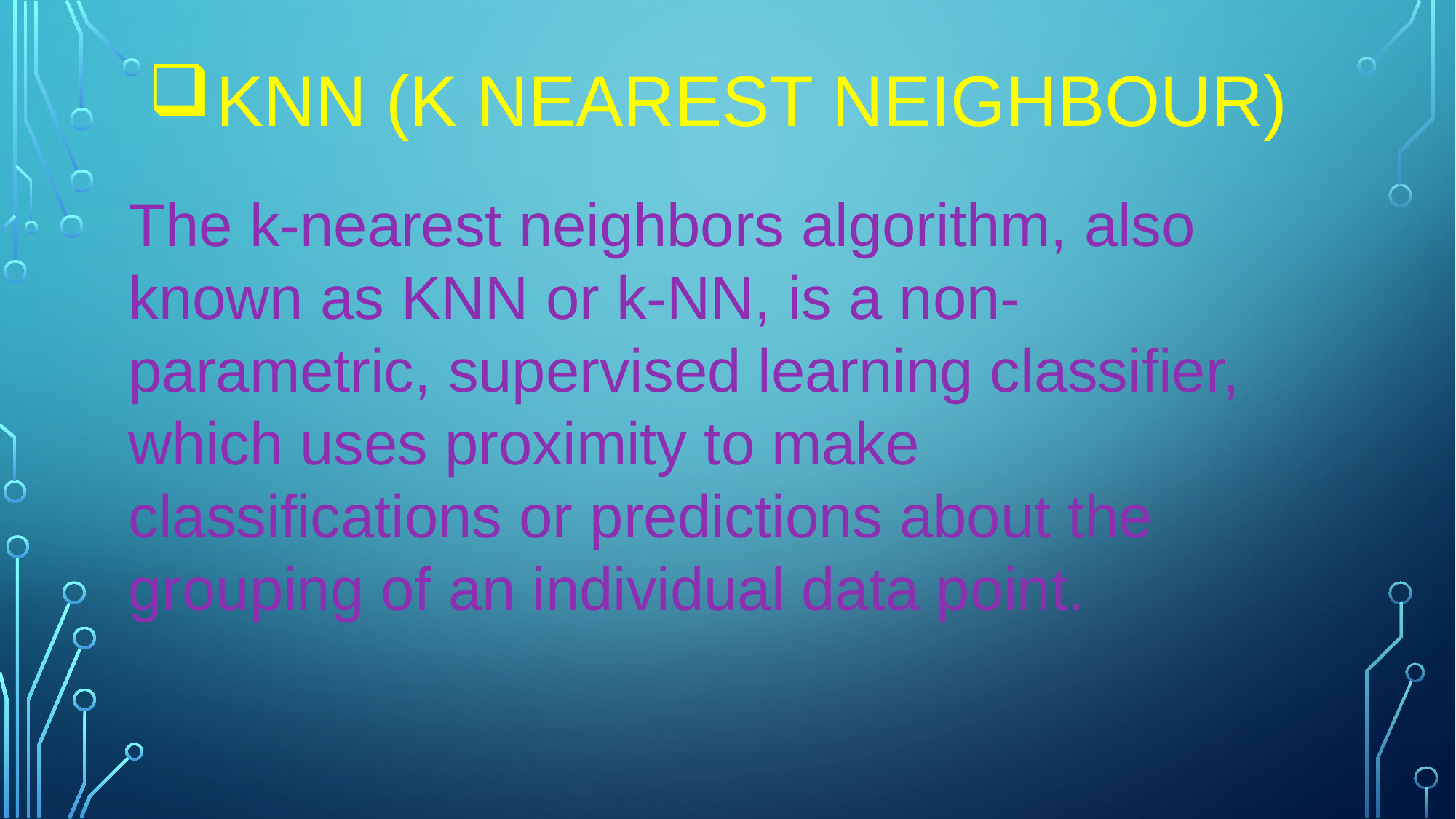

KNN (K NEAREST NEIGHBOUR)
The k-nearest neighbors algorithm, also known as KNN or k-NN, is a non-parametric, supervised learning classifier, which uses proximity to make classifications or predictions about the grouping of an individual data point.